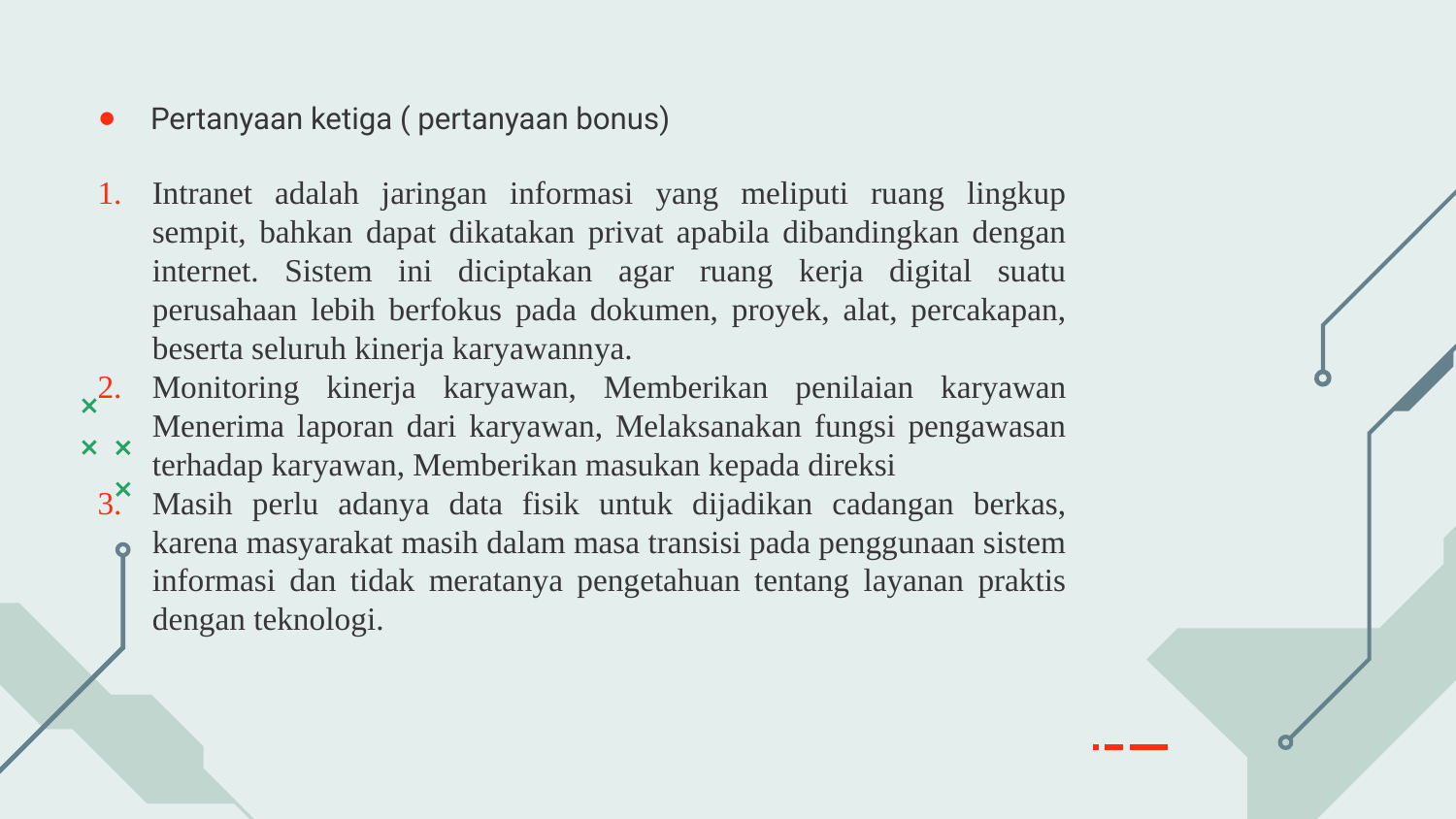

Pertanyaan ketiga ( pertanyaan bonus)

Intranet adalah jaringan informasi yang meliputi ruang lingkup sempit, bahkan dapat dikatakan privat apabila dibandingkan dengan internet. Sistem ini diciptakan agar ruang kerja digital suatu perusahaan lebih berfokus pada dokumen, proyek, alat, percakapan, beserta seluruh kinerja karyawannya.
Monitoring kinerja karyawan, Memberikan penilaian karyawan Menerima laporan dari karyawan, Melaksanakan fungsi pengawasan terhadap karyawan, Memberikan masukan kepada direksi
Masih perlu adanya data fisik untuk dijadikan cadangan berkas, karena masyarakat masih dalam masa transisi pada penggunaan sistem informasi dan tidak meratanya pengetahuan tentang layanan praktis dengan teknologi.